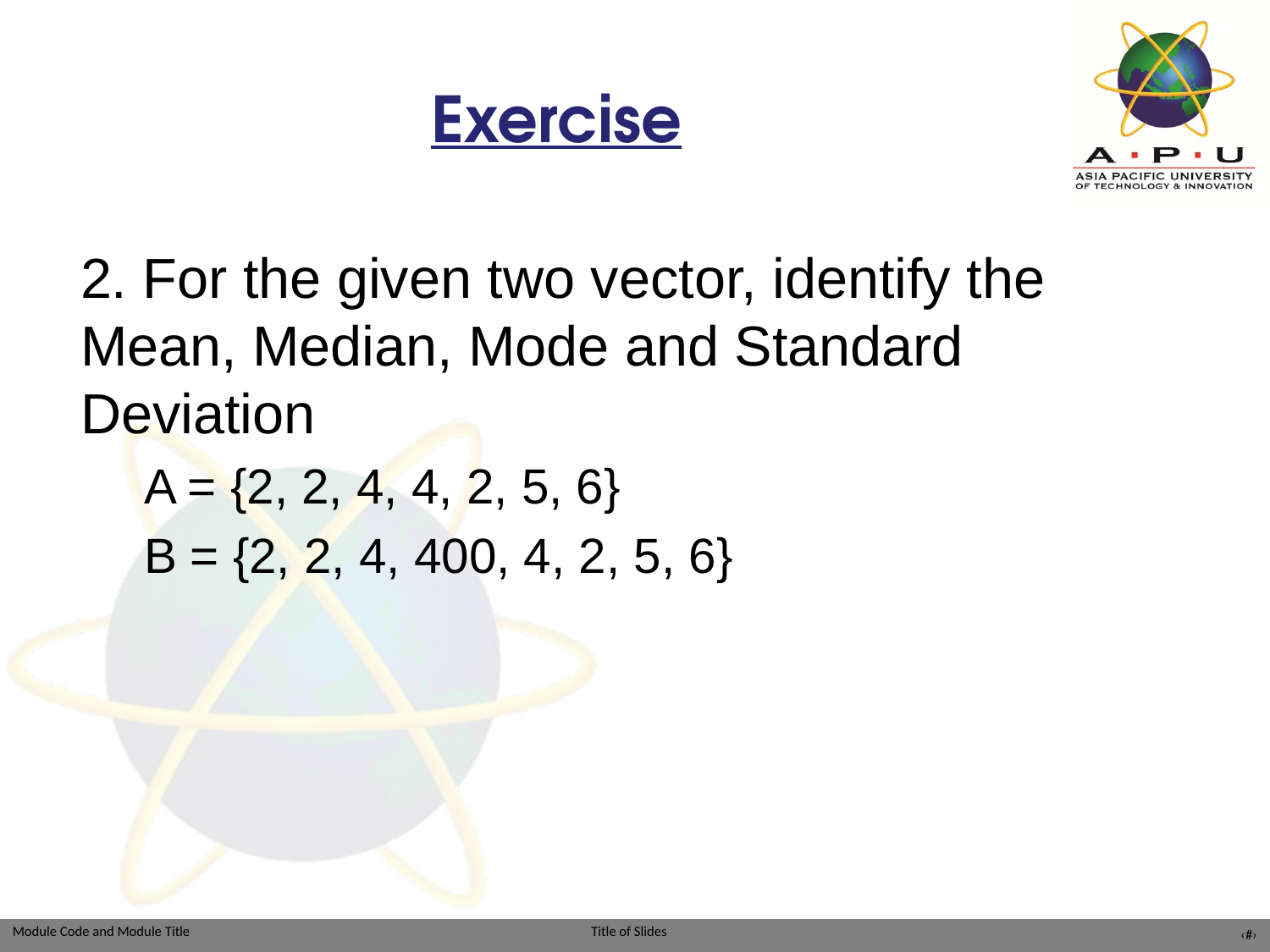

# Exercise
2. For the given two vector, identify the Mean, Median, Mode and Standard Deviation
A = {2, 2, 4, 4, 2, 5, 6}
B = {2, 2, 4, 400, 4, 2, 5, 6}

‹#›